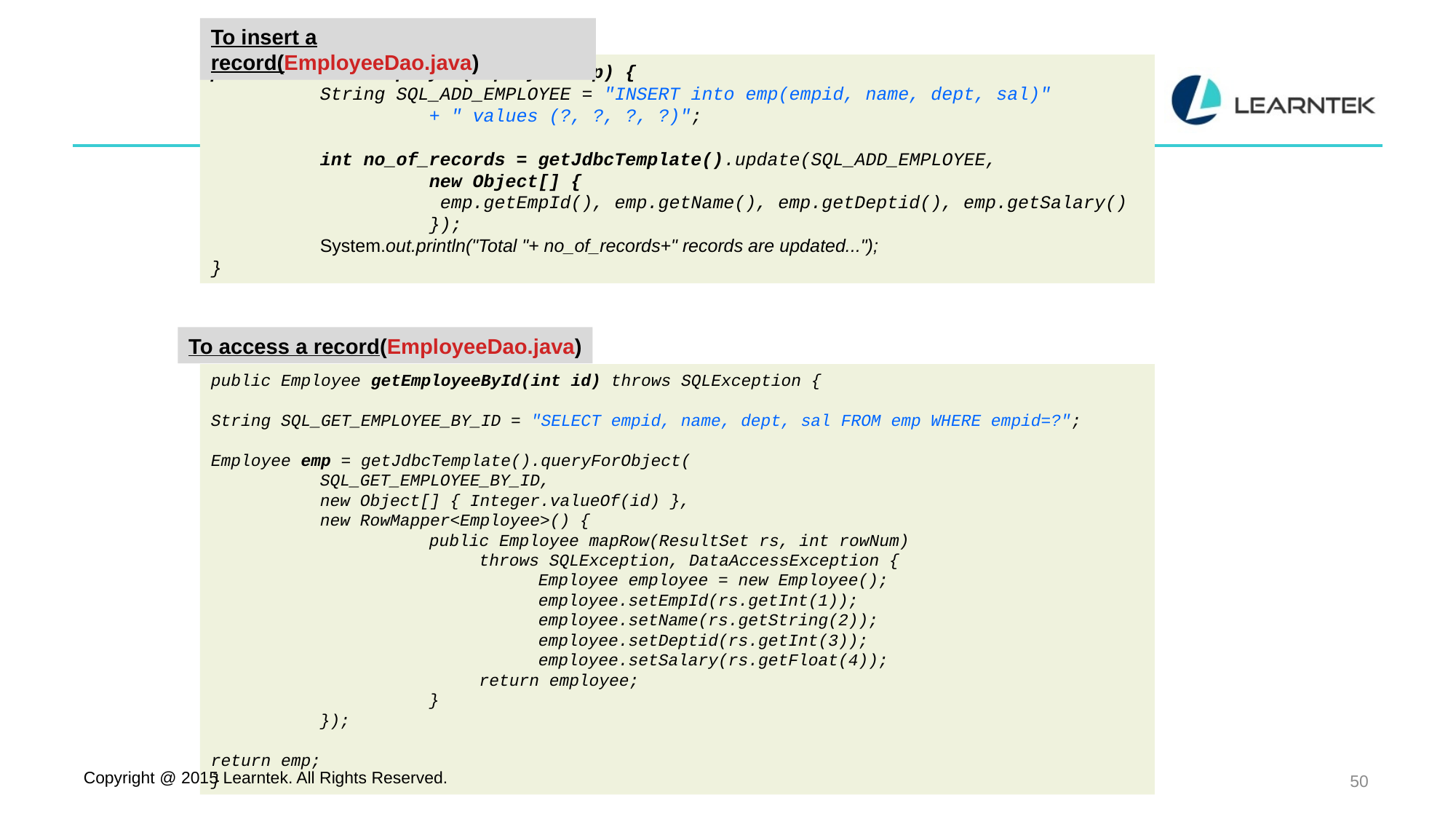

To insert a record(EmployeeDao.java)
public void addEmployee(Employee emp) {
	String SQL_ADD_EMPLOYEE = "INSERT into emp(empid, name, dept, sal)"
		+ " values (?, ?, ?, ?)";

	int no_of_records = getJdbcTemplate().update(SQL_ADD_EMPLOYEE,
		new Object[] {
		 emp.getEmpId(), emp.getName(), emp.getDeptid(), emp.getSalary()
		});
	System.out.println("Total "+ no_of_records+" records are updated...");
}
To access a record(EmployeeDao.java)
public Employee getEmployeeById(int id) throws SQLException {

String SQL_GET_EMPLOYEE_BY_ID = "SELECT empid, name, dept, sal FROM emp WHERE empid=?";

Employee emp = getJdbcTemplate().queryForObject(
	SQL_GET_EMPLOYEE_BY_ID,
	new Object[] { Integer.valueOf(id) },
	new RowMapper<Employee>() {
		public Employee mapRow(ResultSet rs, int rowNum)
		     throws SQLException, DataAccessException {
			Employee employee = new Employee();
			employee.setEmpId(rs.getInt(1));
			employee.setName(rs.getString(2));
			employee.setDeptid(rs.getInt(3));
			employee.setSalary(rs.getFloat(4));
		     return employee;
		}
	});

return emp;
}
Copyright @ 2015 Learntek. All Rights Reserved.
50